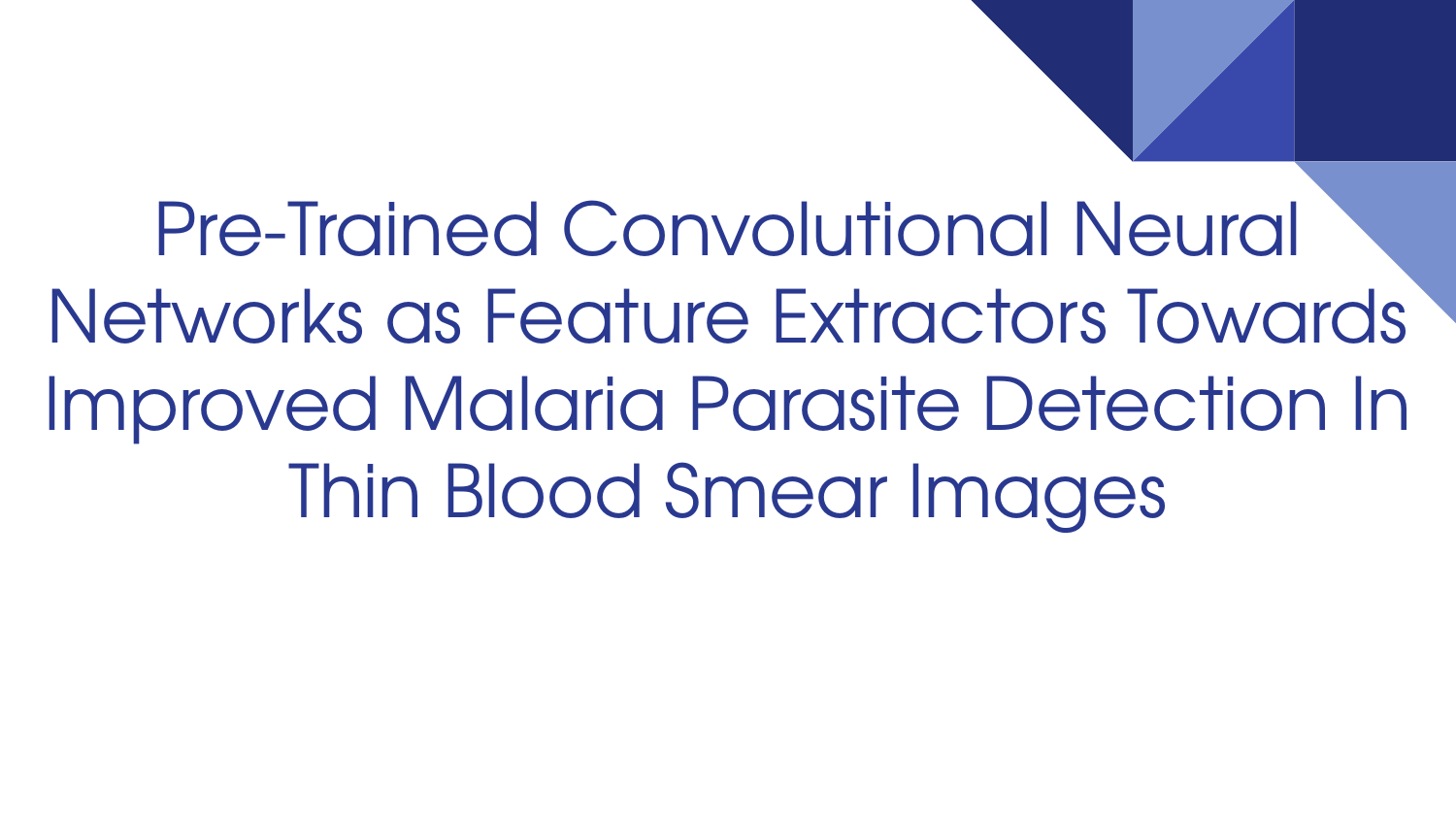

# Pre-Trained Convolutional Neural Networks as Feature Extractors Towards Improved Malaria Parasite Detection In Thin Blood Smear Images